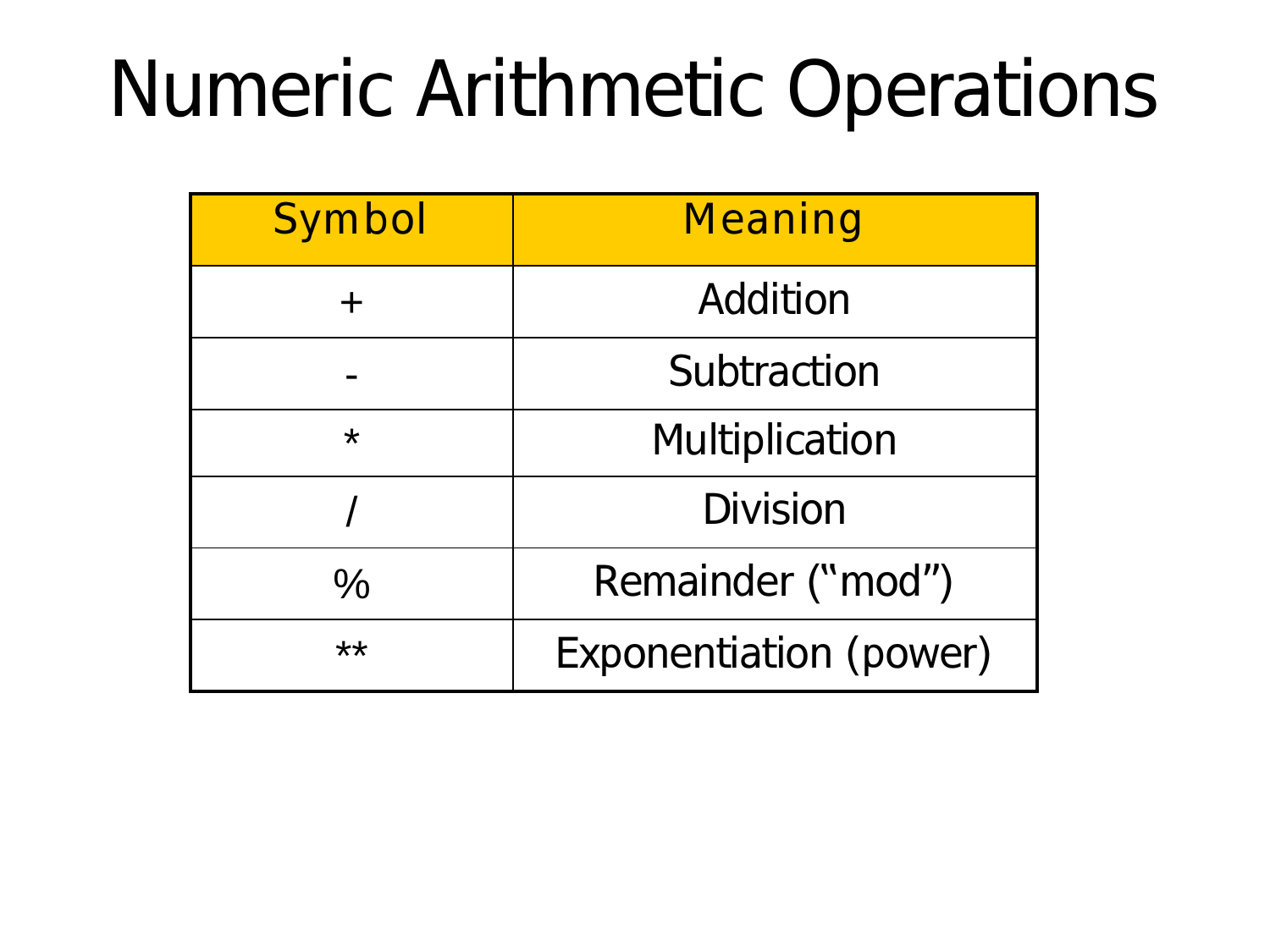

# Numeric Arithmetic Operations
| Symbol | Meaning |
| --- | --- |
| + | Addition |
| - | Subtraction |
| \* | Multiplication |
| / | Division |
| % | Remainder (“mod”) |
| \*\* | Exponentiation (power) |